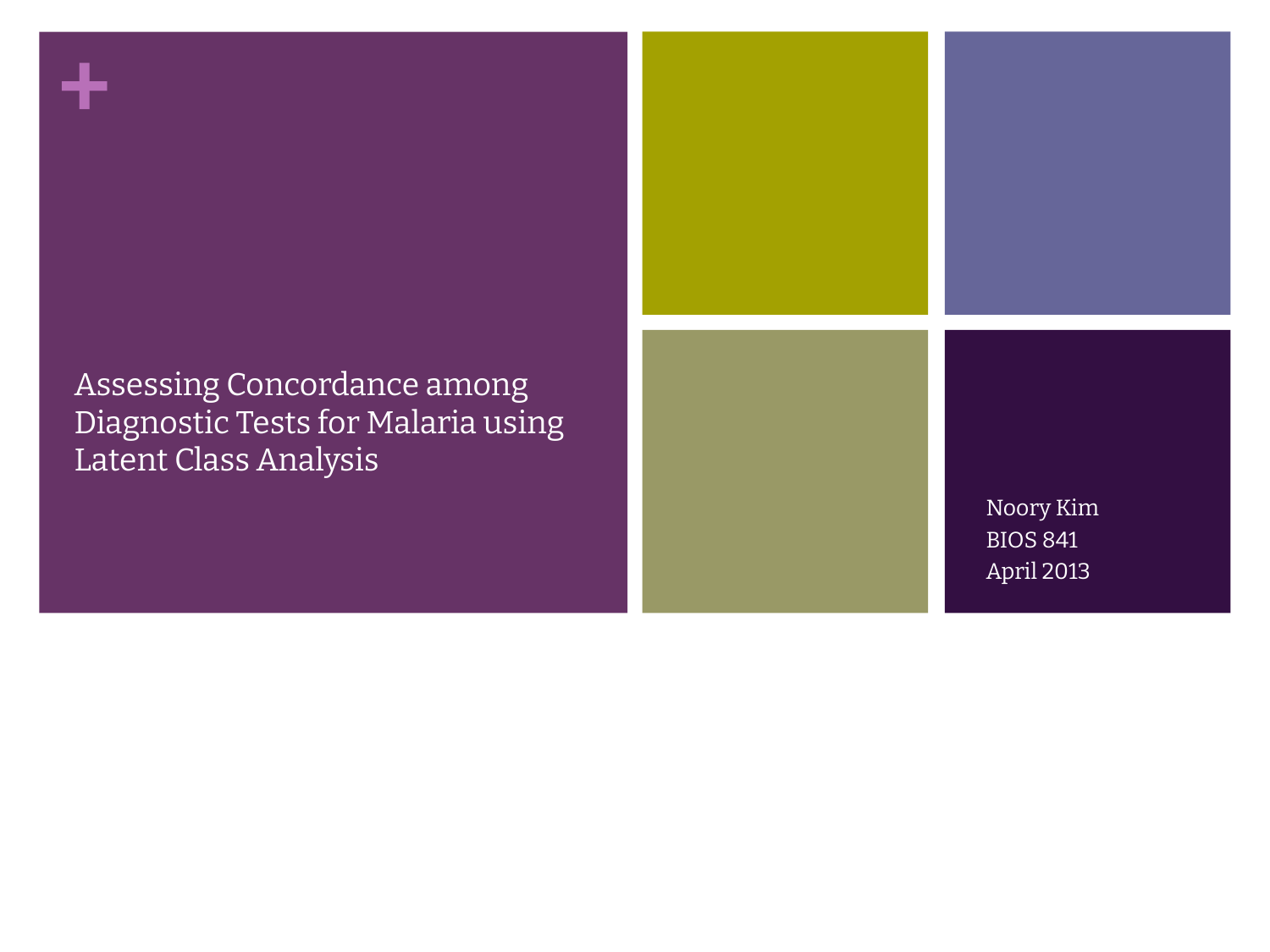

# Assessing Concordance among Diagnostic Tests for Malaria using Latent Class Analysis
Noory Kim
BIOS 841
April 2013